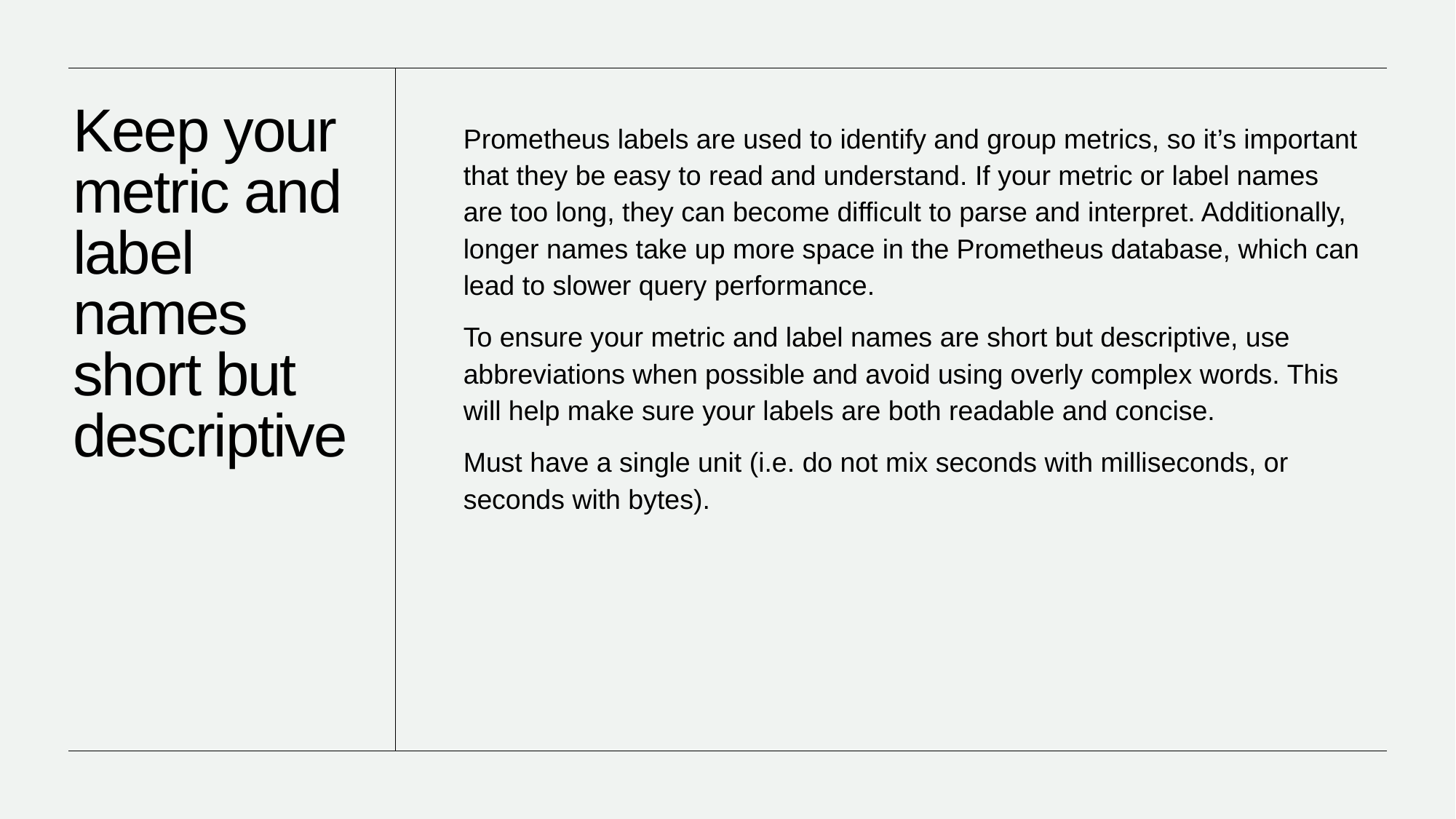

# Keep your metric and label names short but descriptive
Prometheus labels are used to identify and group metrics, so it’s important that they be easy to read and understand. If your metric or label names are too long, they can become difficult to parse and interpret. Additionally, longer names take up more space in the Prometheus database, which can lead to slower query performance.
To ensure your metric and label names are short but descriptive, use abbreviations when possible and avoid using overly complex words. This will help make sure your labels are both readable and concise.
Must have a single unit (i.e. do not mix seconds with milliseconds, or seconds with bytes).